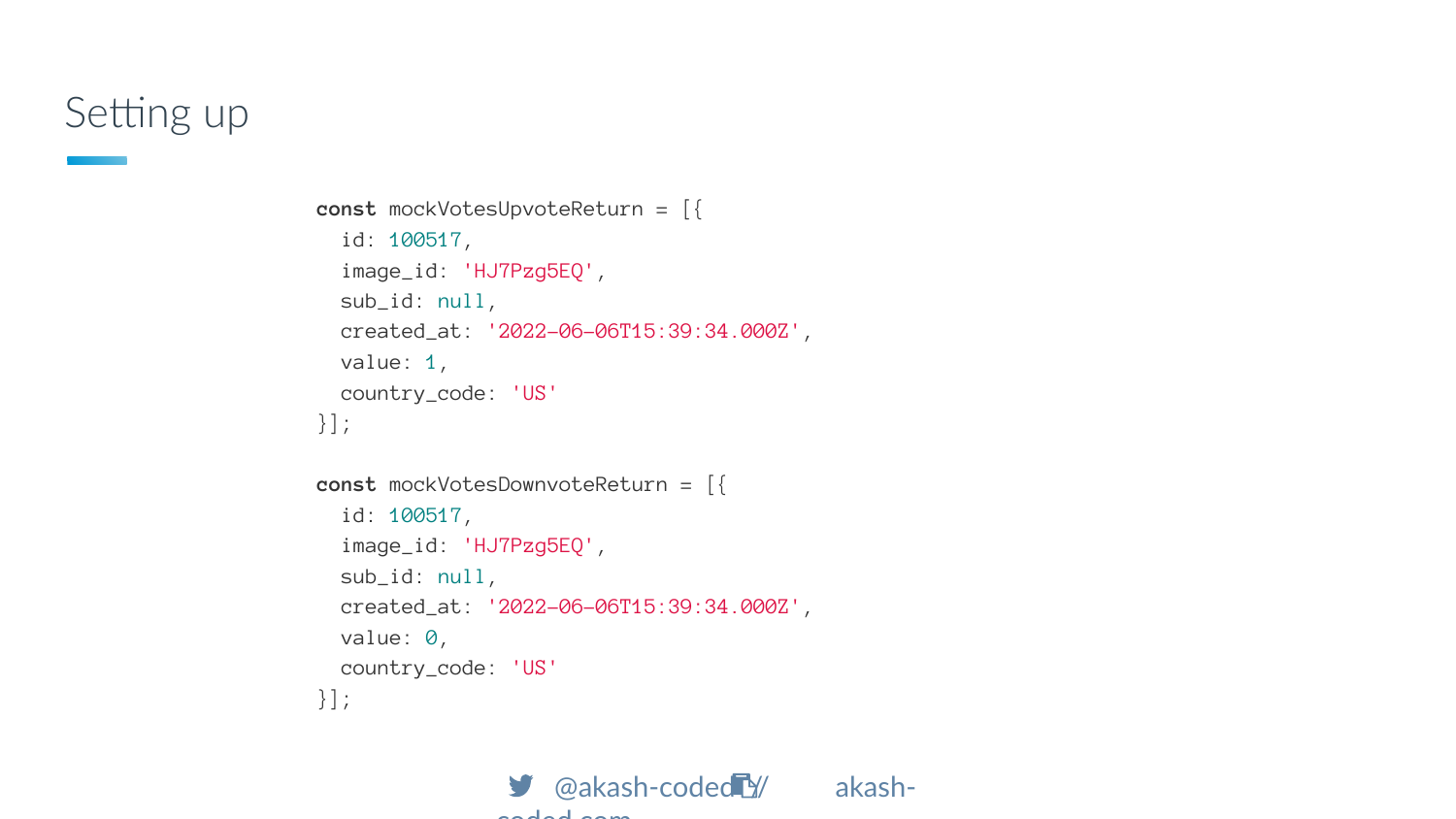

# Setting up
const mockVotesUpvoteReturn = [{
  id: 100517,
  image_id: 'HJ7Pzg5EQ',
  sub_id: null,
  created_at: '2022-06-06T15:39:34.000Z',
  value: 1,
  country_code: 'US'
}];
const mockVotesDownvoteReturn = [{
  id: 100517,
  image_id: 'HJ7Pzg5EQ',
  sub_id: null,
  created_at: '2022-06-06T15:39:34.000Z',
  value: 0,
  country_code: 'US'
}];
        @akash-coded  //         akash-coded.com